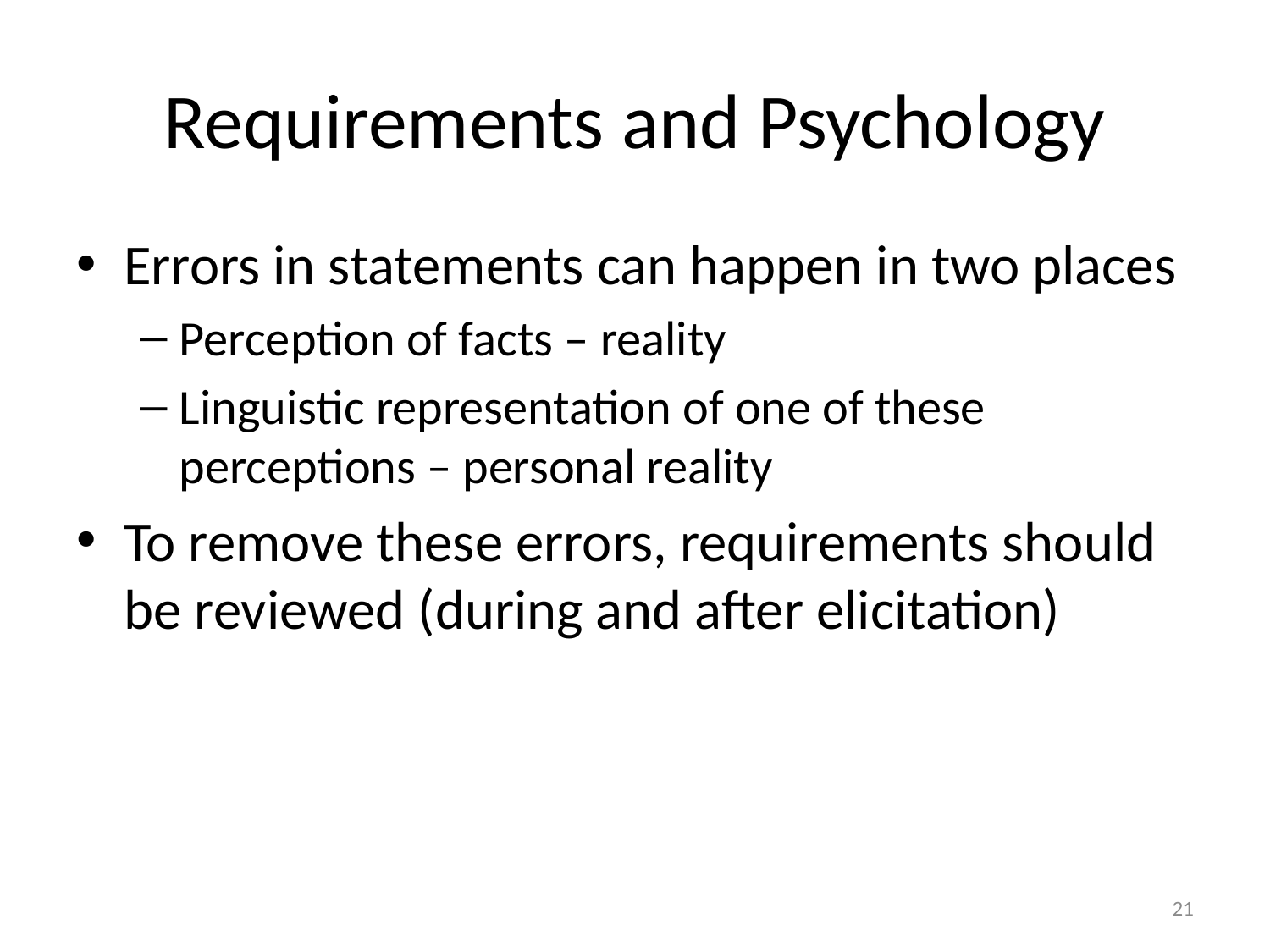

# Requirements and Psychology
Errors in statements can happen in two places
Perception of facts – reality
Linguistic representation of one of these perceptions – personal reality
To remove these errors, requirements should be reviewed (during and after elicitation)
21